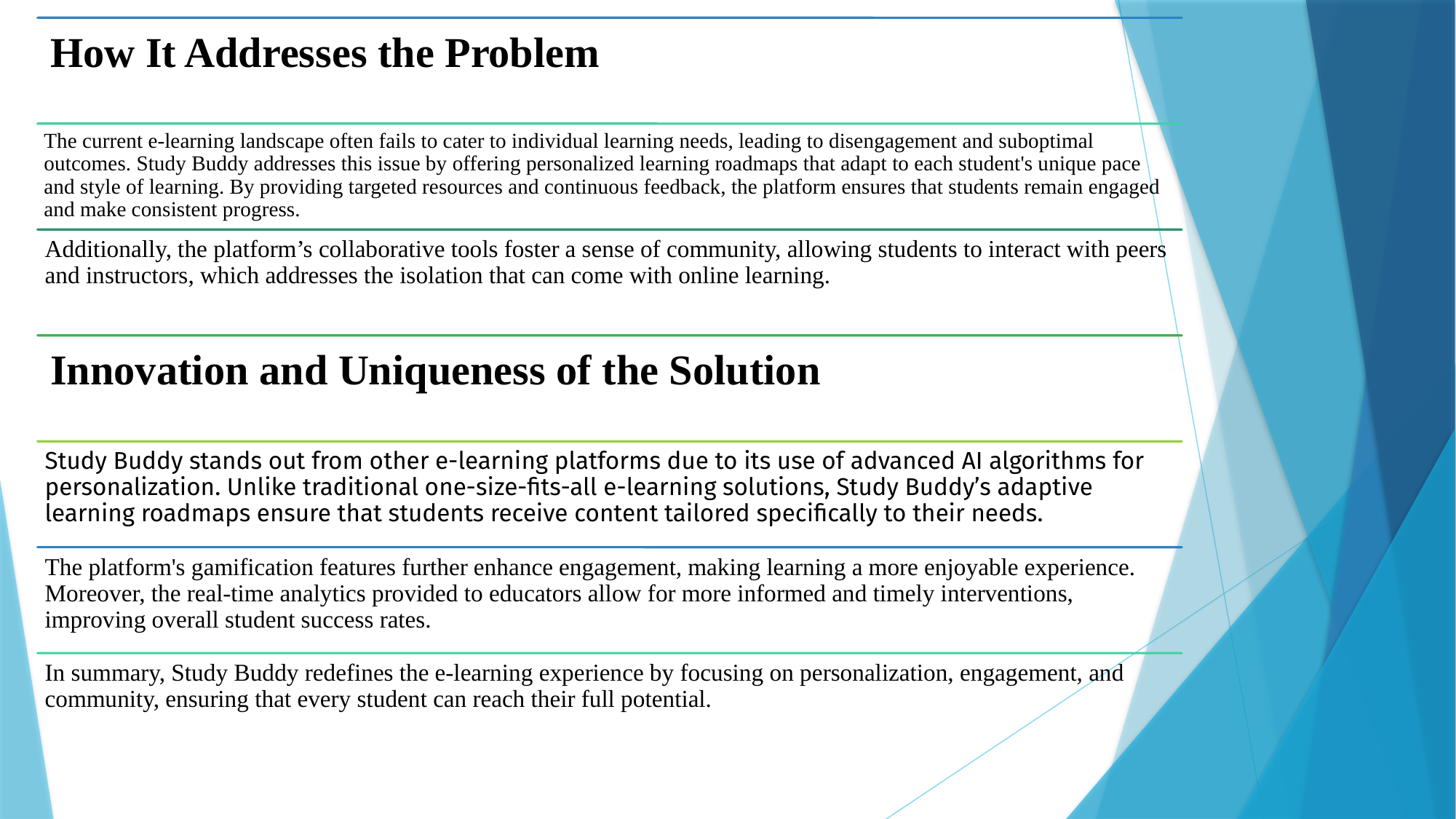

How It Addresses the Problem
The current e-learning landscape often fails to cater to individual learning needs, leading to disengagement and suboptimal outcomes. Study Buddy addresses this issue by offering personalized learning roadmaps that adapt to each student's unique pace and style of learning. By providing targeted resources and continuous feedback, the platform ensures that students remain engaged and make consistent progress.
Additionally, the platform’s collaborative tools foster a sense of community, allowing students to interact with peers and instructors, which addresses the isolation that can come with online learning.
Innovation and Uniqueness of the Solution
Study Buddy stands out from other e-learning platforms due to its use of advanced AI algorithms for personalization. Unlike traditional one-size-fits-all e-learning solutions, Study Buddy’s adaptive learning roadmaps ensure that students receive content tailored specifically to their needs.
The platform's gamification features further enhance engagement, making learning a more enjoyable experience. Moreover, the real-time analytics provided to educators allow for more informed and timely interventions, improving overall student success rates.
In summary, Study Buddy redefines the e-learning experience by focusing on personalization, engagement, and community, ensuring that every student can reach their full potential.